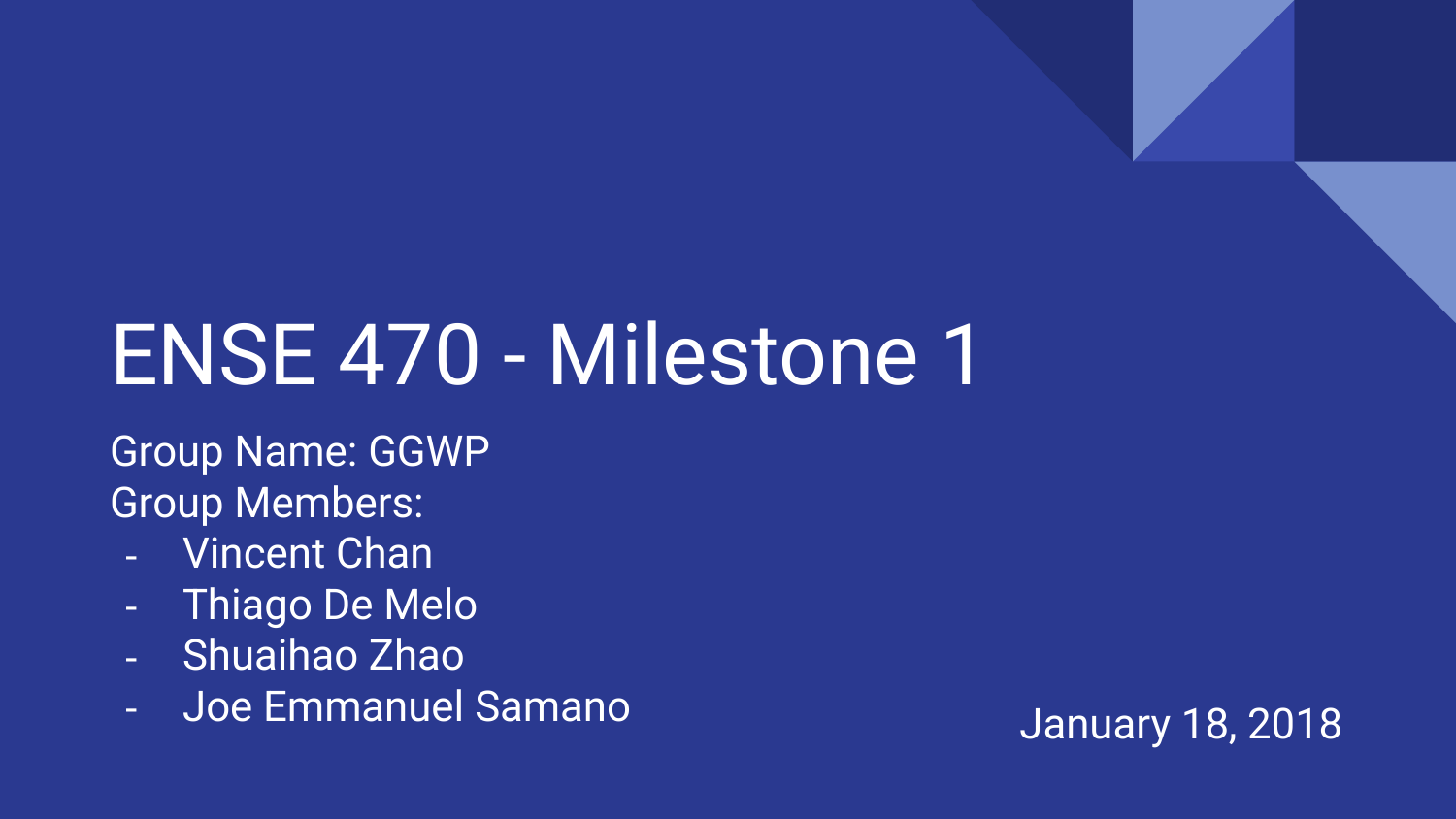

# ENSE 470 - Milestone 1
Group Name: GGWP
Group Members:
Vincent Chan
Thiago De Melo
Shuaihao Zhao
Joe Emmanuel Samano
January 18, 2018